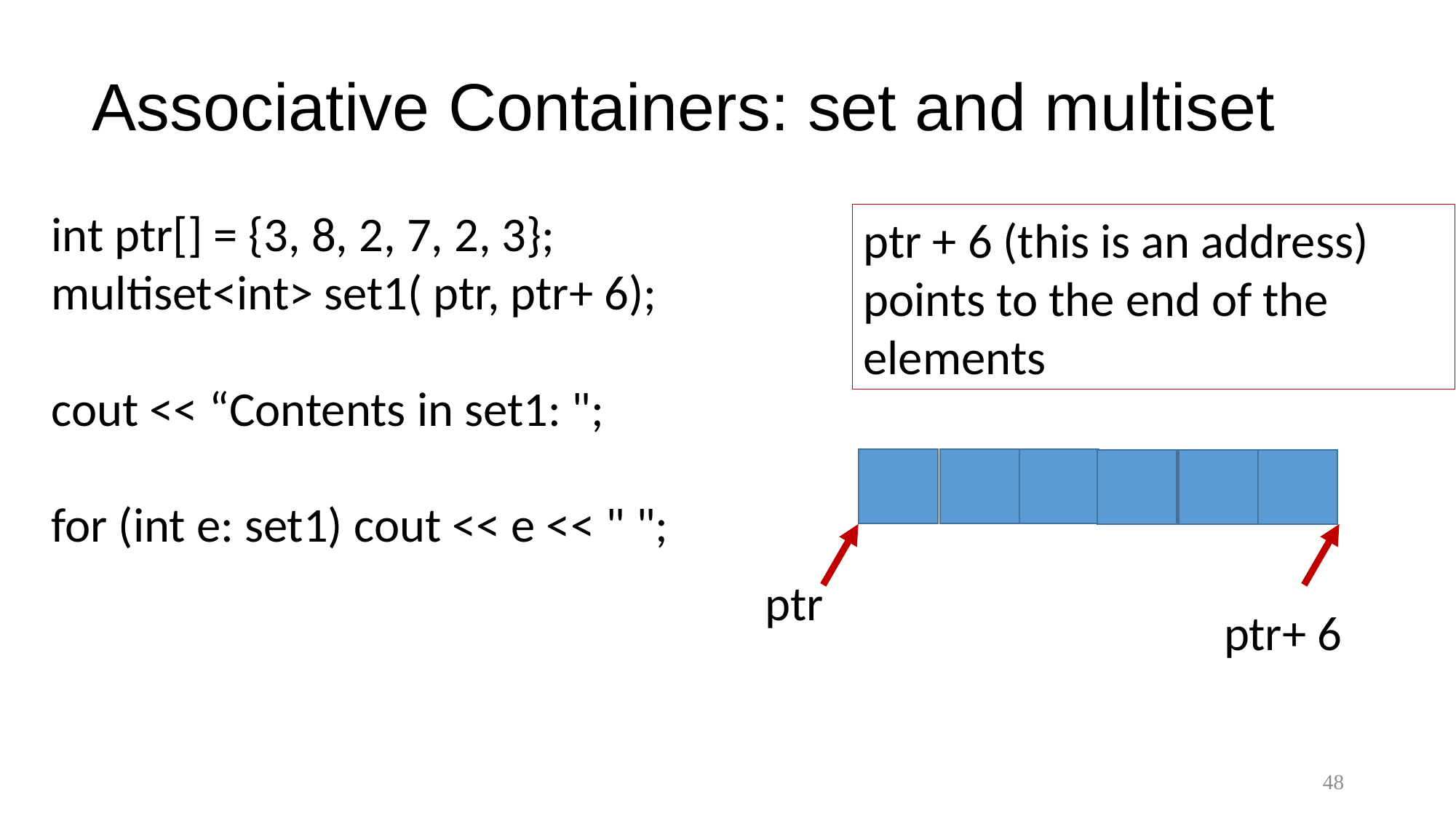

# Associative Containers: set and multiset
int ptr[] = {3, 8, 2, 7, 2, 3};
multiset<int> set1( ptr, ptr+ 6);

cout << “Contents in set1: ";

for (int e: set1) cout << e << " ";
ptr + 6 (this is an address)
points to the end of the elements

ptr
ptr+ 6
48